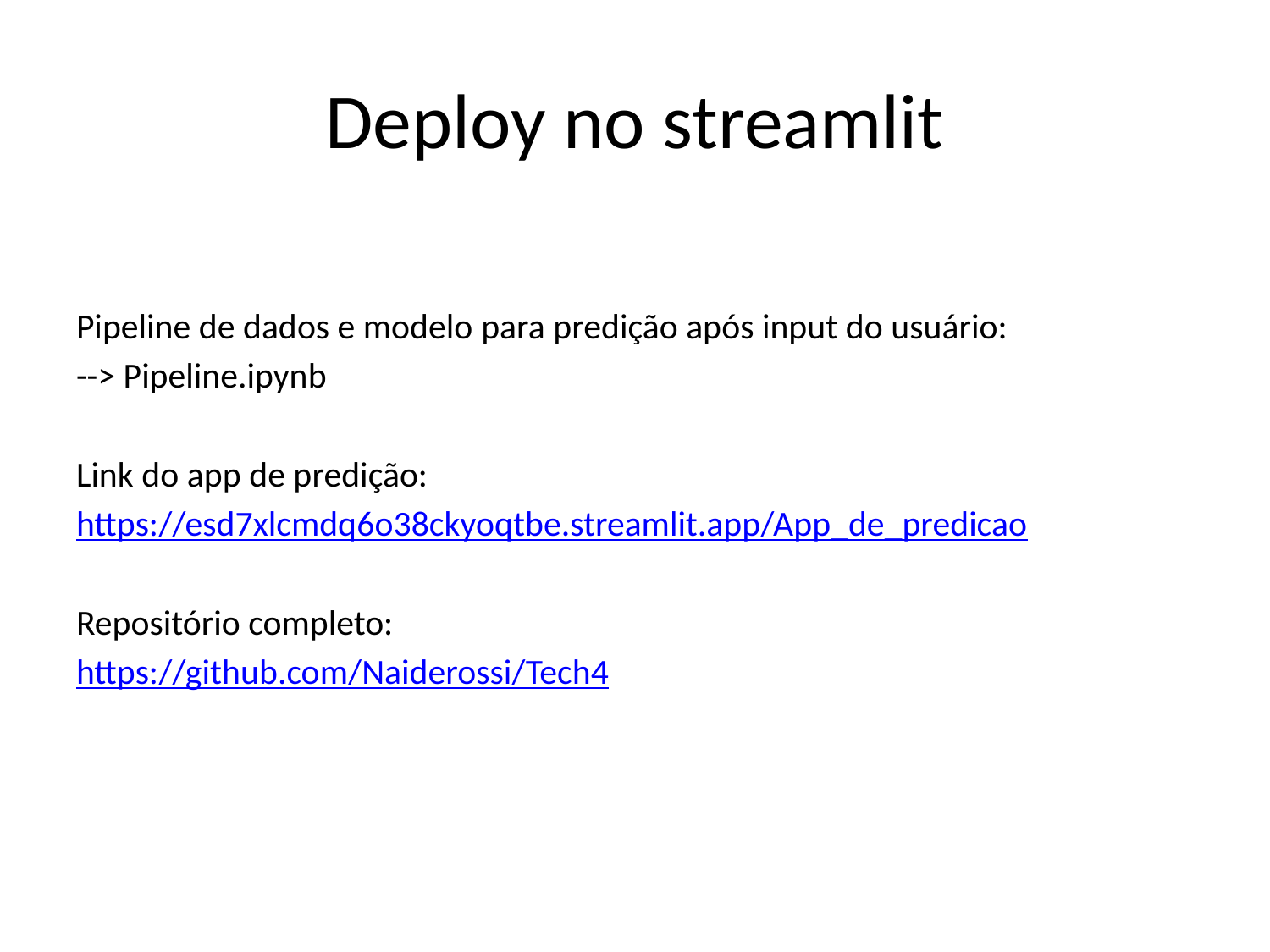

# Deploy no streamlit

Pipeline de dados e modelo para predição após input do usuário:
--> Pipeline.ipynb

Link do app de predição:
https://esd7xlcmdq6o38ckyoqtbe.streamlit.app/App_de_predicao

Repositório completo:
https://github.com/Naiderossi/Tech4